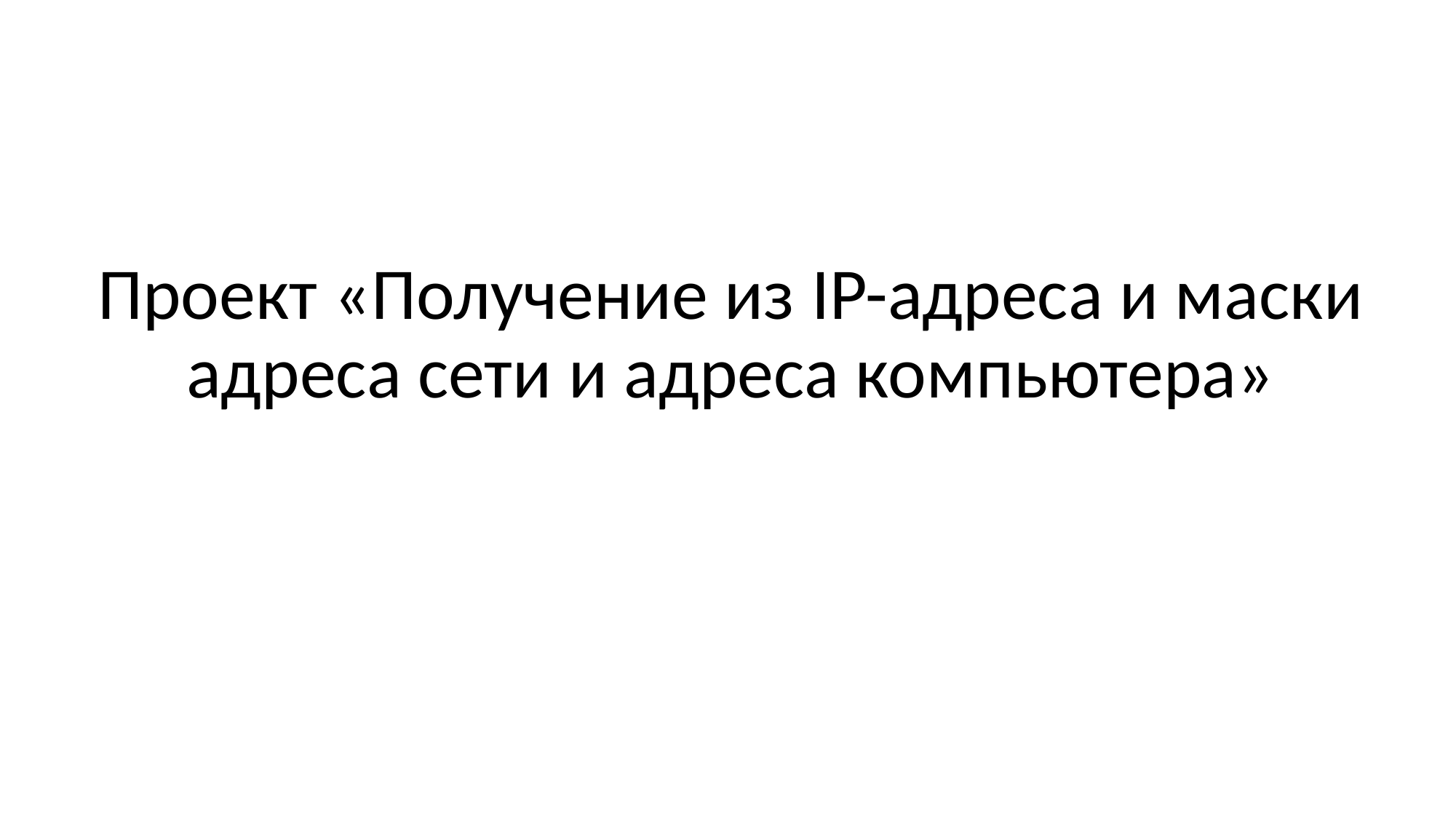

# Проект «Получение из IP-адреса и маски адреса сети и адреса компьютера»